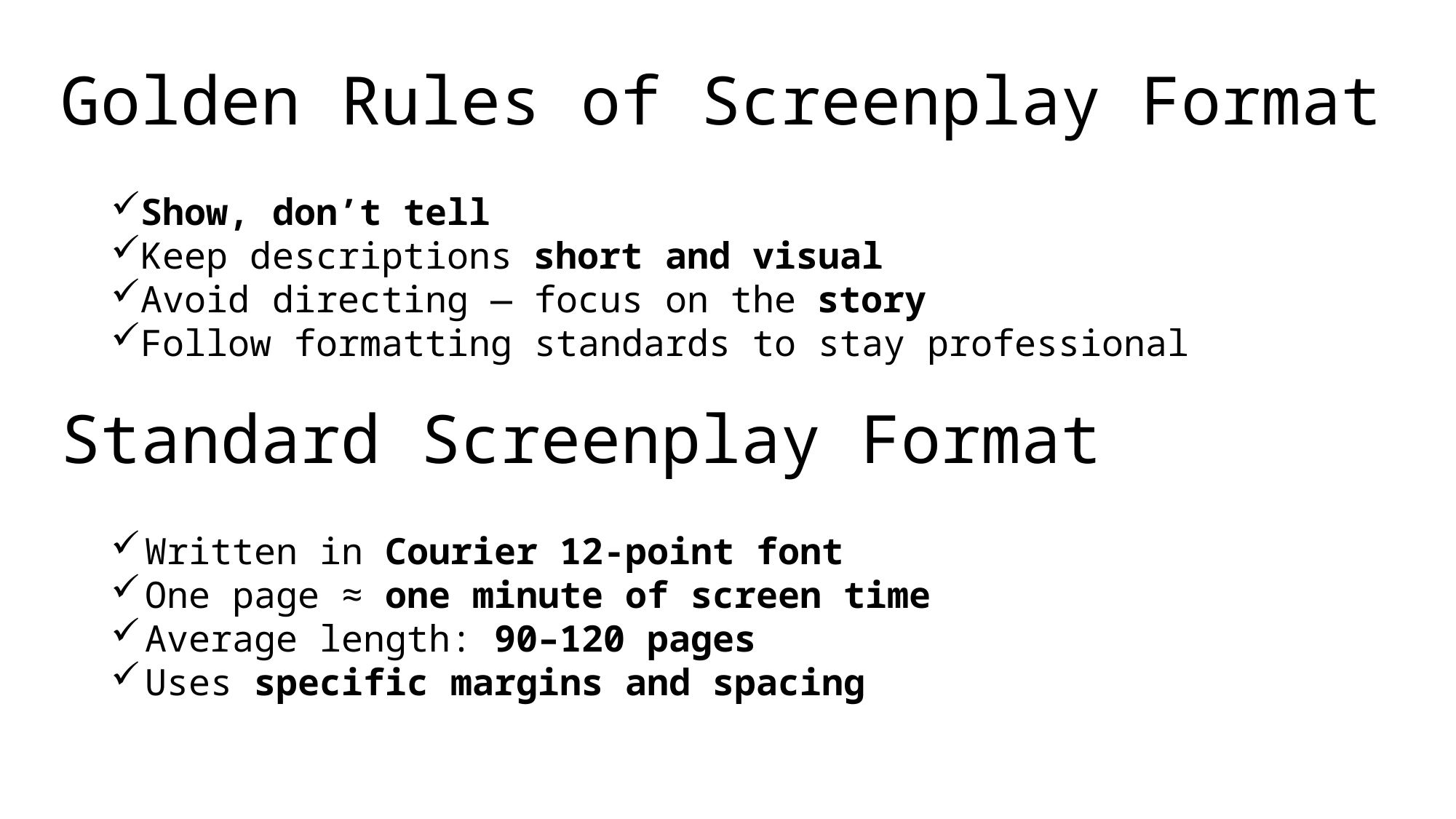

# Golden Rules of Screenplay Format
Show, don’t tell
Keep descriptions short and visual
Avoid directing — focus on the story
Follow formatting standards to stay professional
Standard Screenplay Format
Written in Courier 12-point font
One page ≈ one minute of screen time
Average length: 90–120 pages
Uses specific margins and spacing